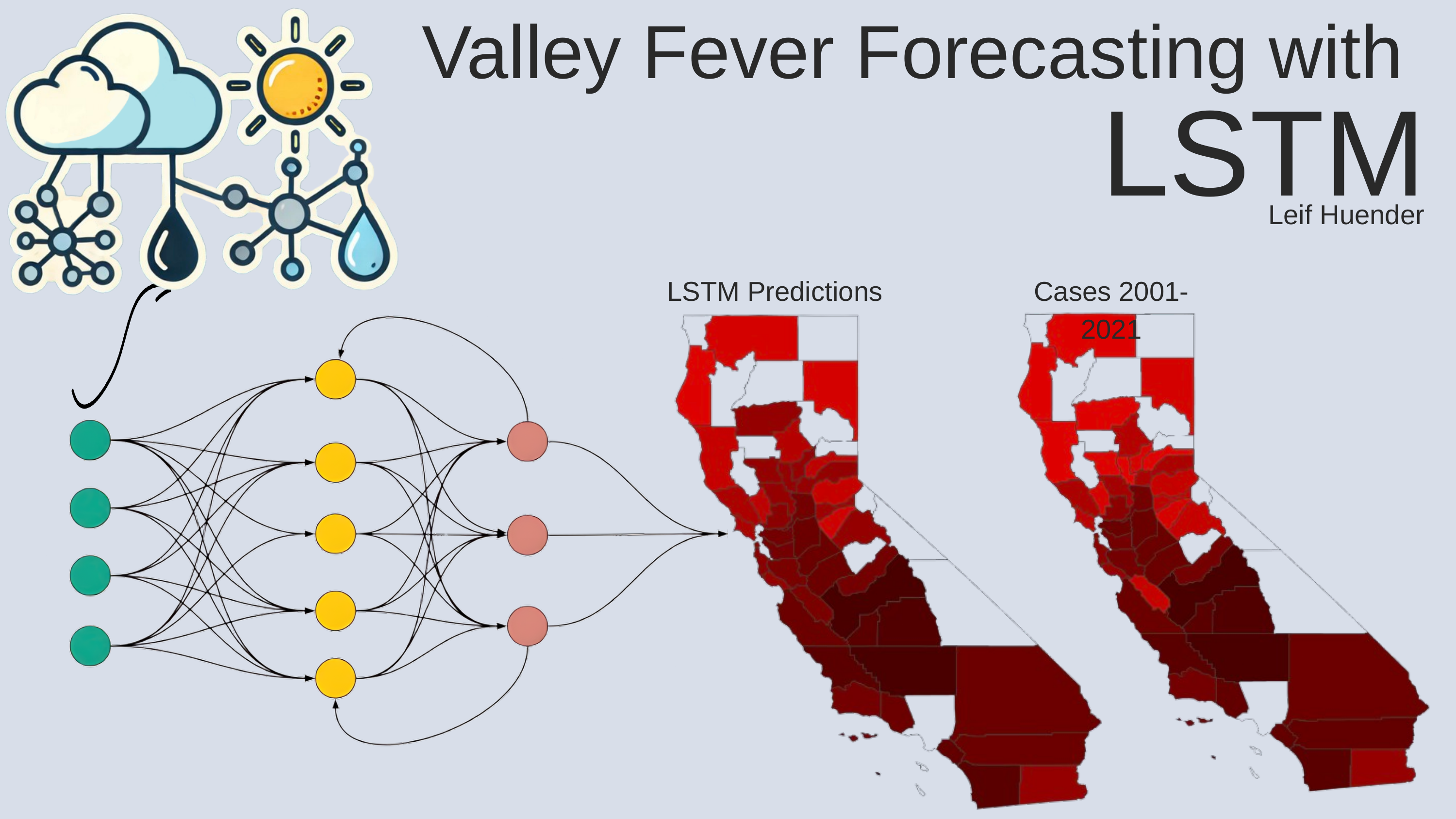

Valley Fever Forecasting with

LSTM
Leif Huender
LSTM Predictions
Cases 2001-2021